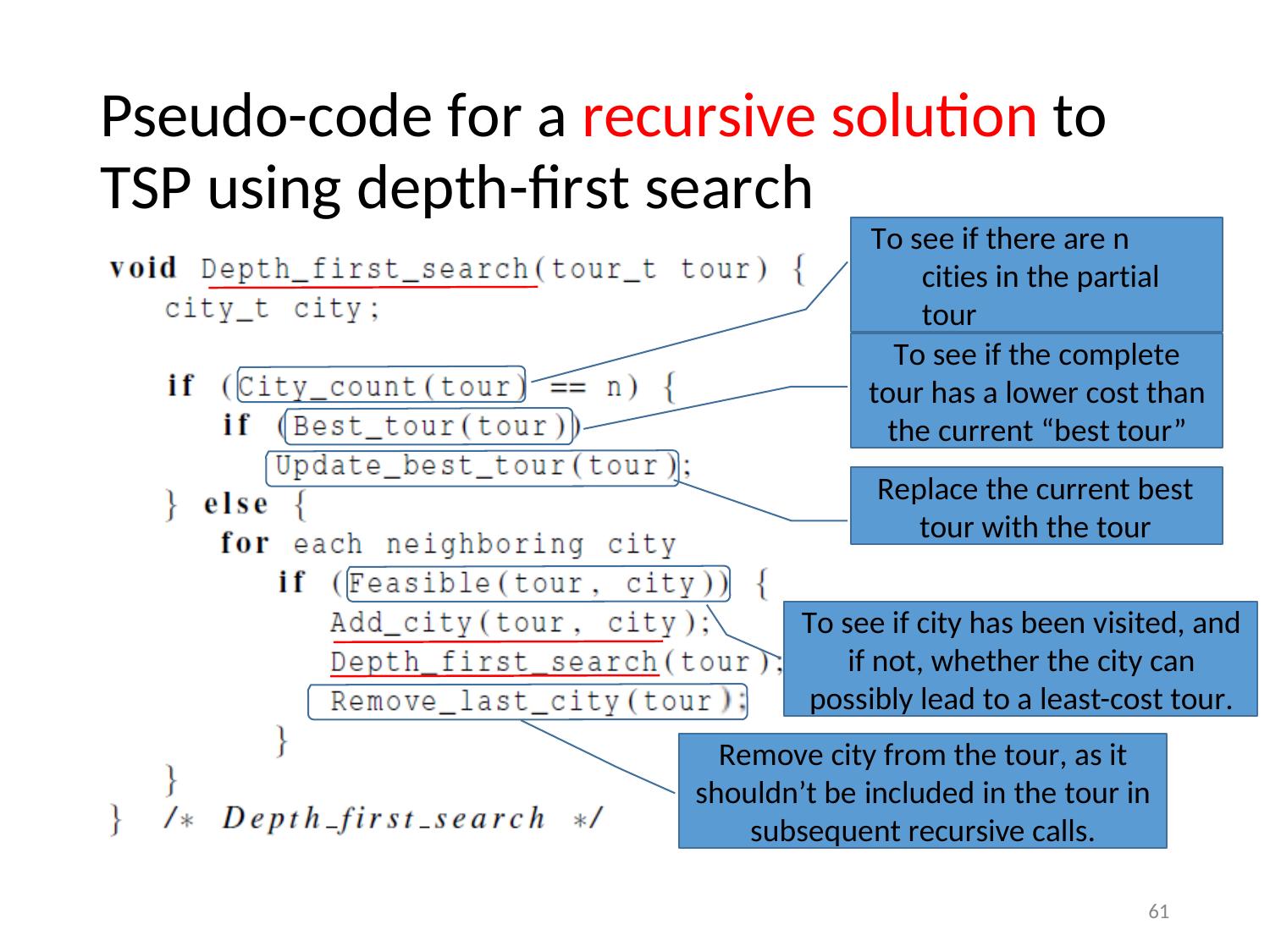

# Pseudo-code for a recursive solution to
TSP using depth-first search
To see if there are n cities in the partial tour

To see if the complete tour has a lower cost than the current “best tour”

Replace the current best tour with the tour

To see if city has been visited, and if not, whether the city can possibly lead to a least-cost tour.

Remove city from the tour, as it shouldn’t be included in the tour in subsequent recursive calls.
61